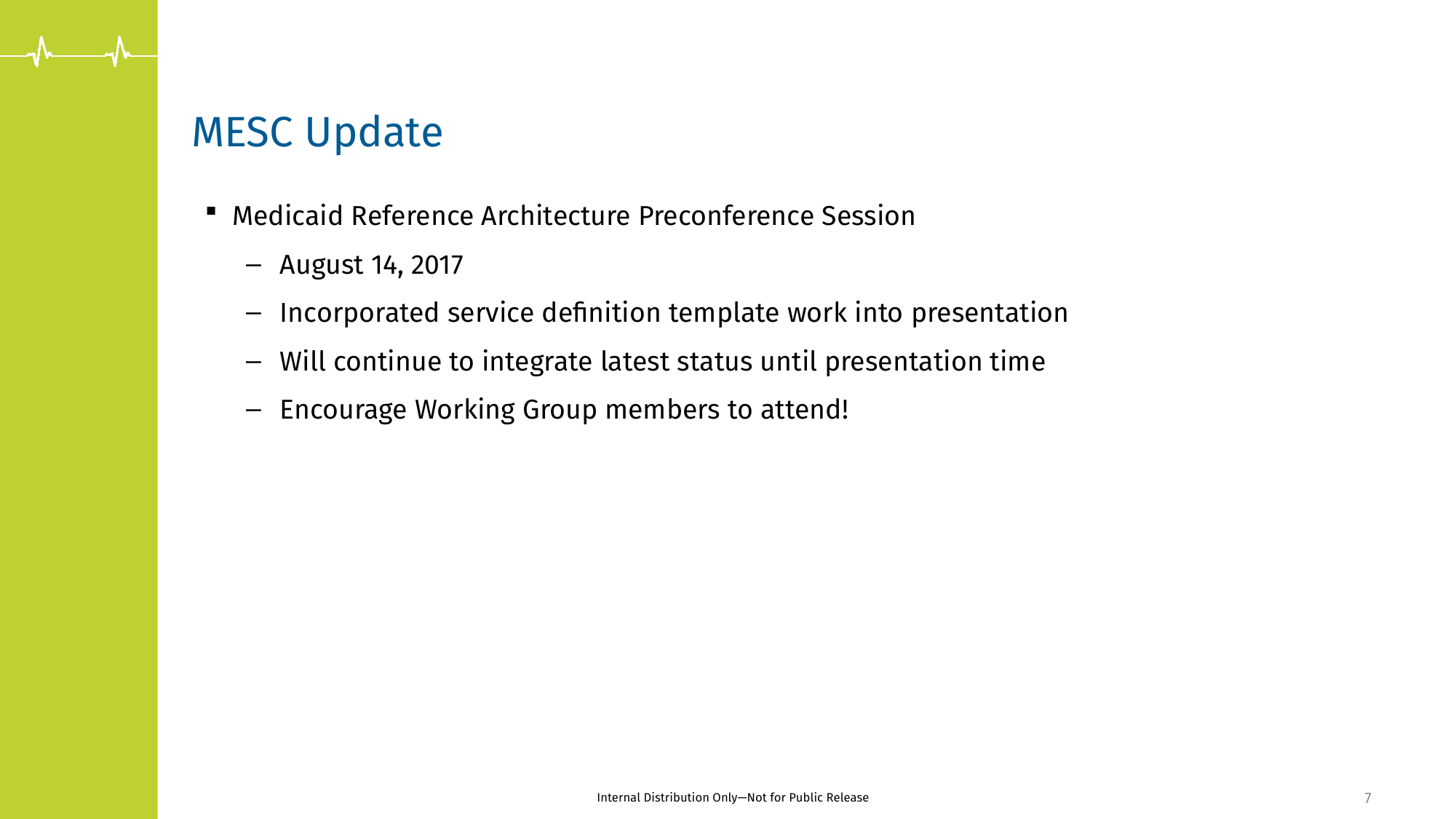

# MESC Update
Medicaid Reference Architecture Preconference Session
August 14, 2017
Incorporated service definition template work into presentation
Will continue to integrate latest status until presentation time
Encourage Working Group members to attend!
7